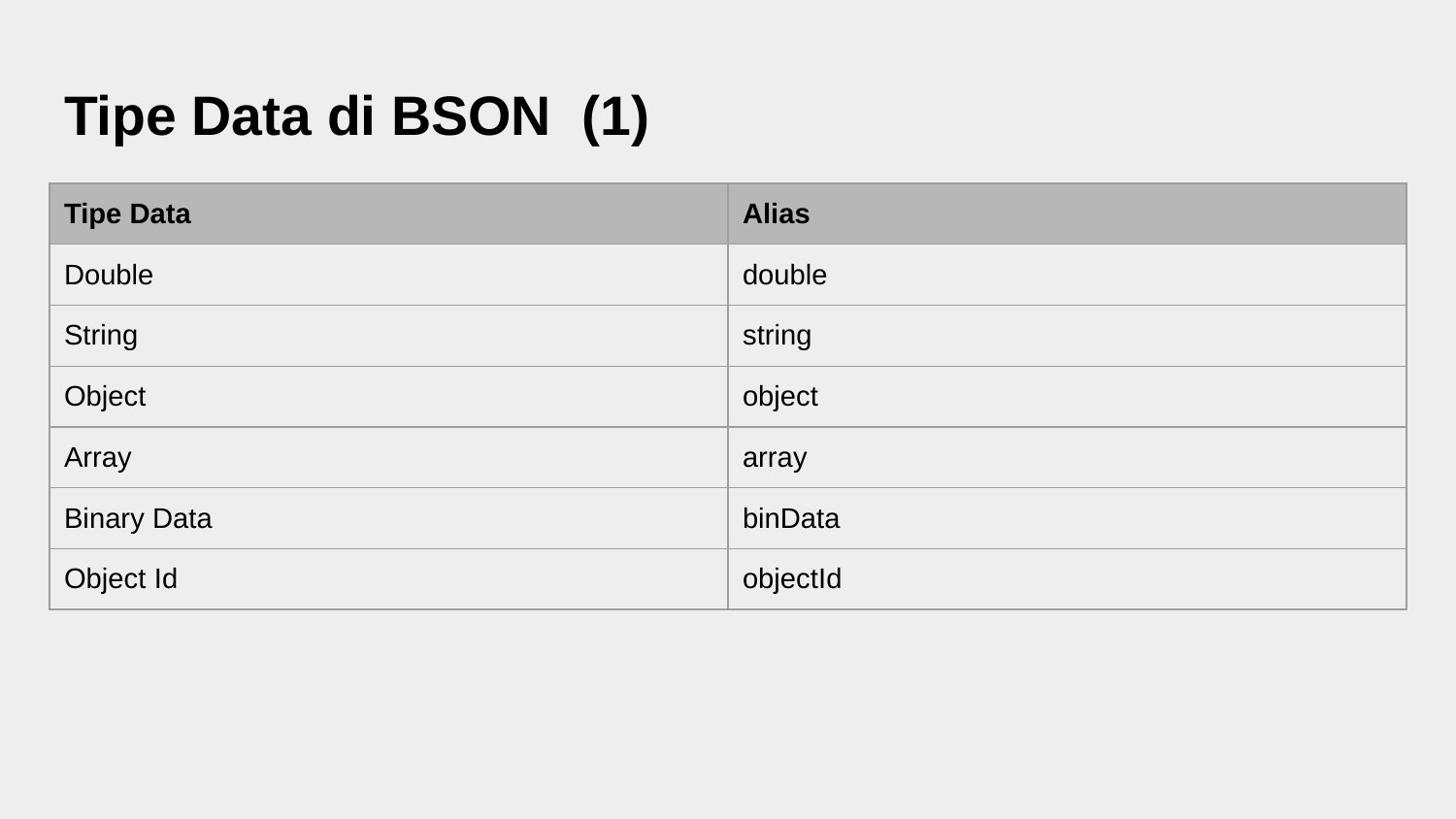

# Tipe Data di BSON  (1)
| Tipe Data | Alias |
| --- | --- |
| Double | double |
| String | string |
| Object | object |
| Array | array |
| Binary Data | binData |
| Object Id | objectId |